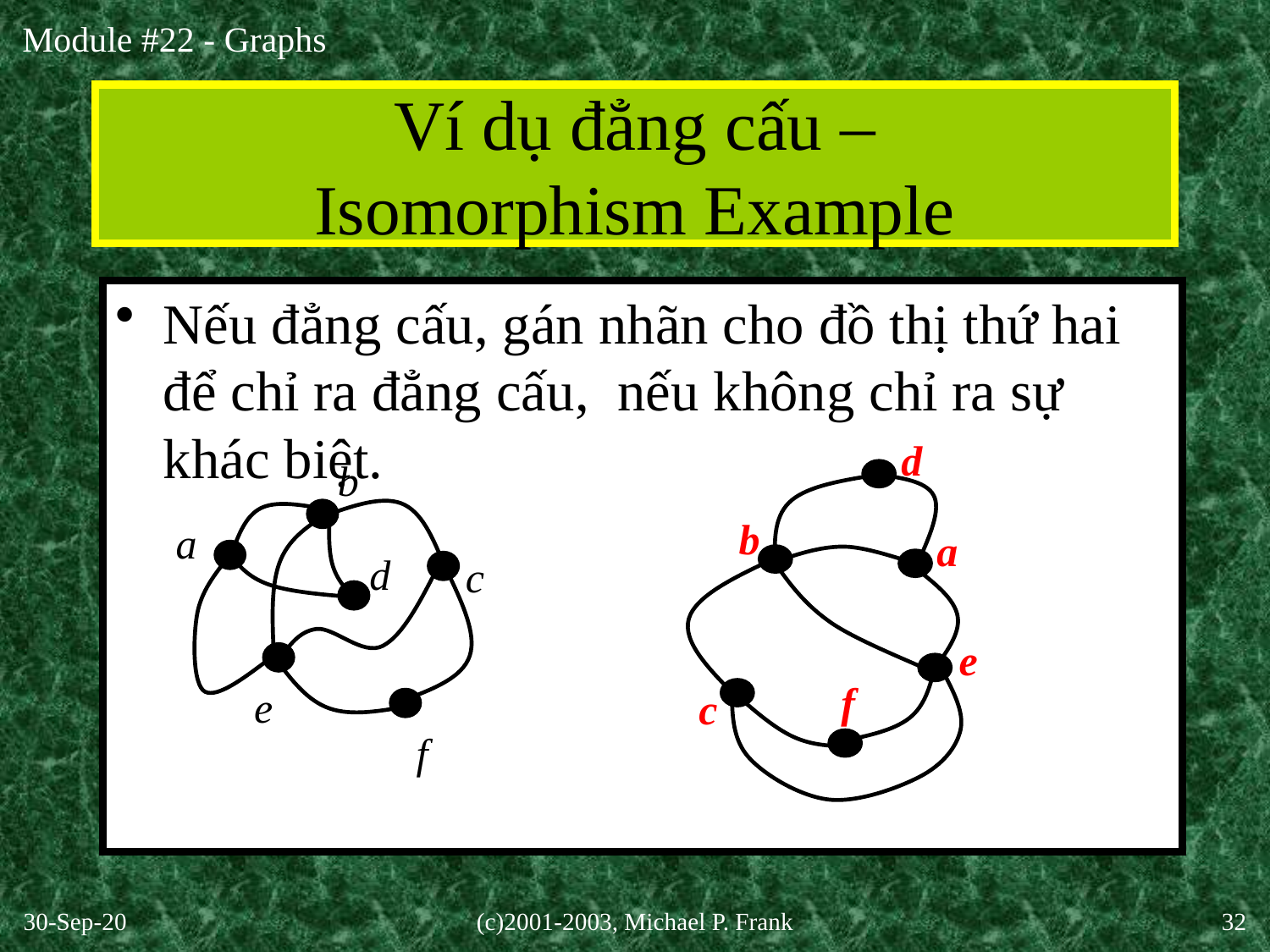

# Ví dụ đẳng cấu – Isomorphism Example
Nếu đẳng cấu, gán nhãn cho đồ thị thứ hai để chỉ ra đẳng cấu,  nếu không chỉ ra sự khác biệt.
d
b

b
a

a
d

c

e

f
e
c

f
30-Sep-20
(c)2001-2003, Michael P. Frank
32